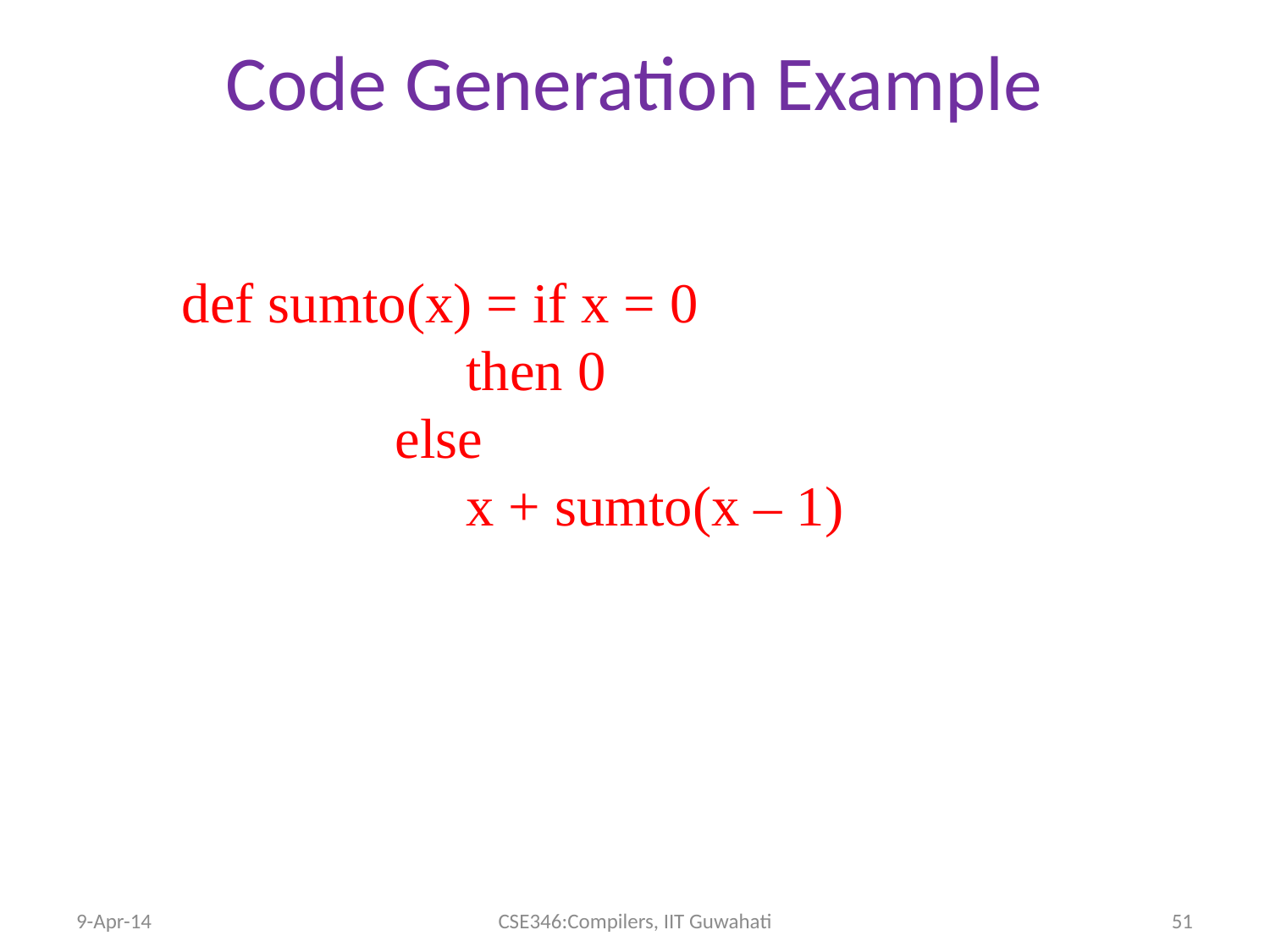

Code Generation Example

	def sumto(x) = if x = 0
                             then 0
                        else
                             x + sumto(x – 1)
9-Apr-14
CSE346:Compilers, IIT Guwahati
51